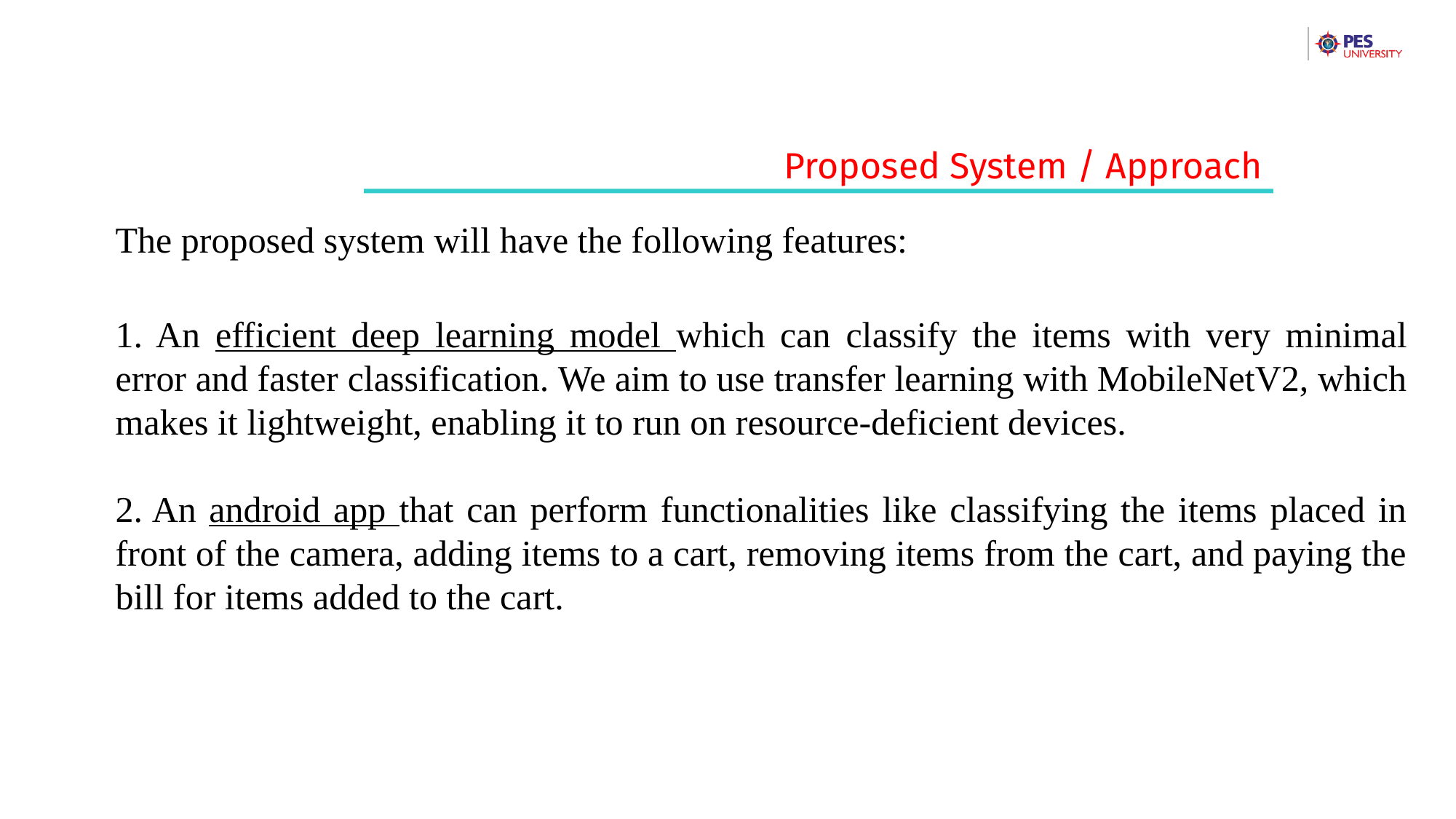

Proposed System / Approach

The proposed system will have the following features:

1. An efficient deep learning model which can classify the items with very minimal error and faster classification. We aim to use transfer learning with MobileNetV2, which makes it lightweight, enabling it to run on resource-deficient devices.

2. An android app that can perform functionalities like classifying the items placed in front of the camera, adding items to a cart, removing items from the cart, and paying the bill for items added to the cart.